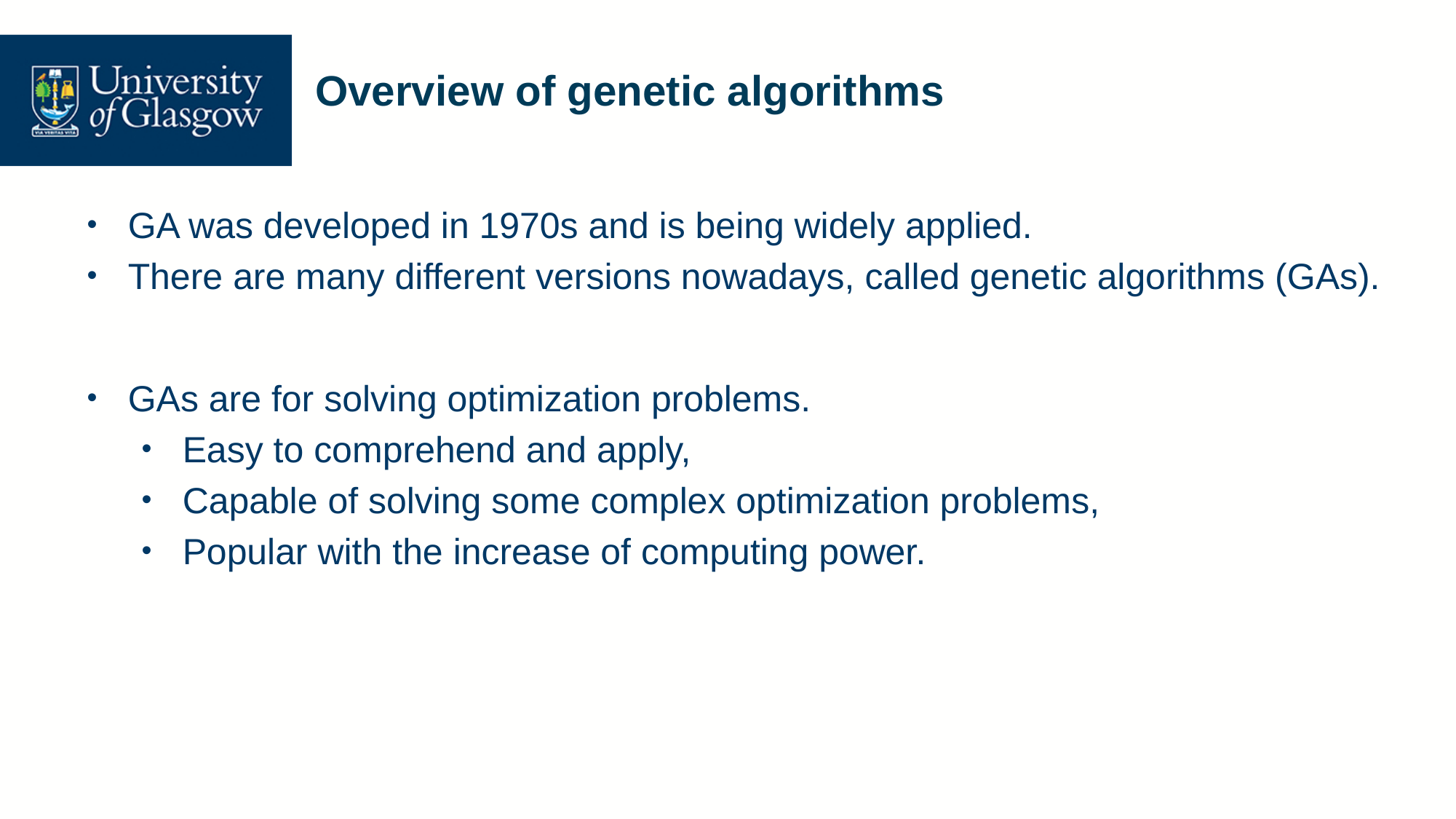

# Overview of genetic algorithms
GA was developed in 1970s and is being widely applied.
There are many different versions nowadays, called genetic algorithms (GAs).

GAs are for solving optimization problems.
Easy to comprehend and apply,
Capable of solving some complex optimization problems,
Popular with the increase of computing power.